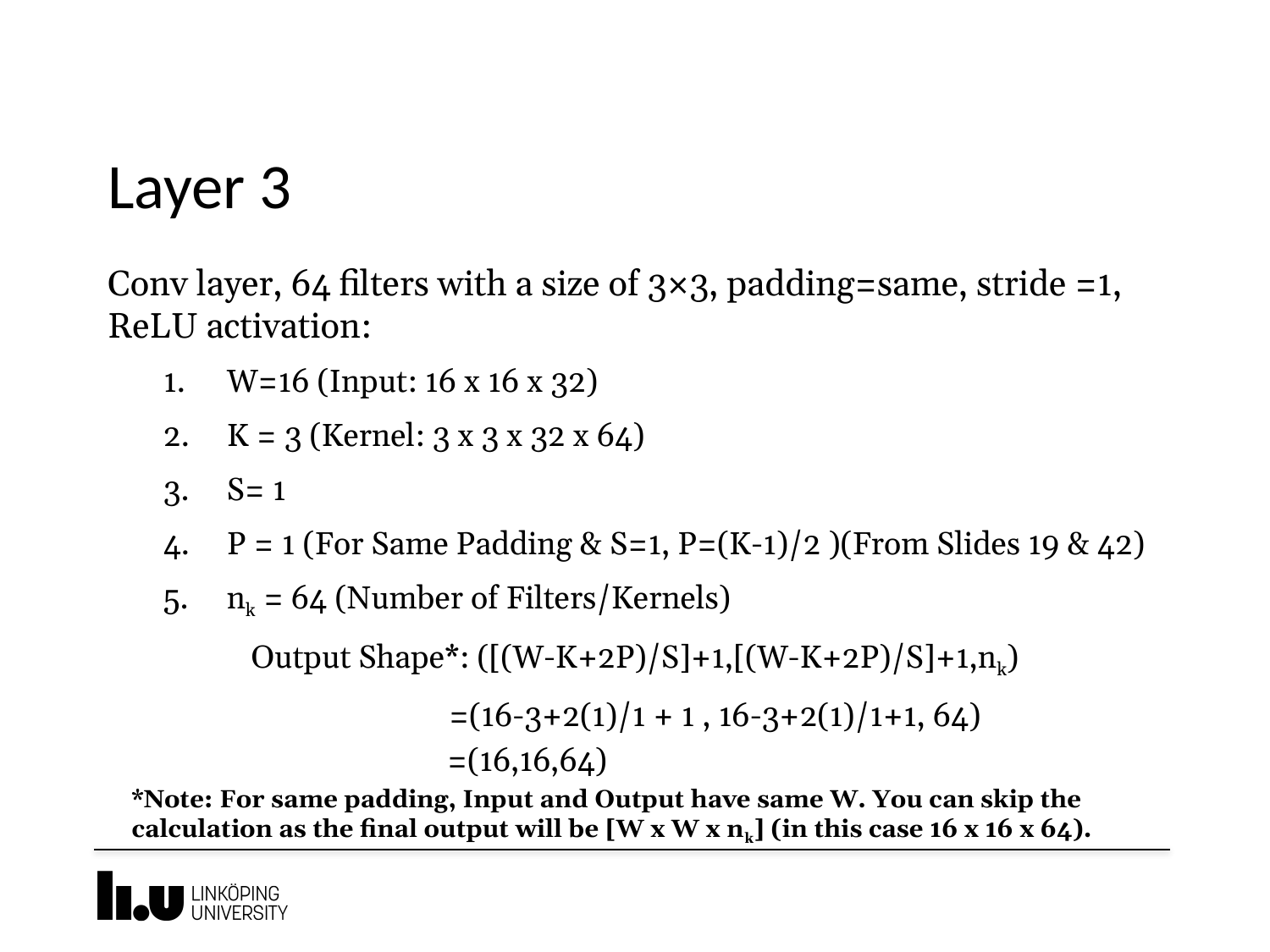

# Layer 3
Conv layer, 64 filters with a size of 3×3, padding=same, stride =1, ReLU activation:
W=16 (Input: 16 x 16 x 32)
K = 3 (Kernel: 3 x 3 x 32 x 64)
S= 1
P = 1 (For Same Padding & S=1, P=(K-1)/2 )(From Slides 19 & 42)
nk = 64 (Number of Filters/Kernels)
Output Shape*: ([(W-K+2P)/S]+1,[(W-K+2P)/S]+1,nk)
                          =(16-3+2(1)/1 + 1 , 16-3+2(1)/1+1, 64)
 =(16,16,64)
*Note: For same padding, Input and Output have same W. You can skip the calculation as the final output will be [W x W x nk] (in this case 16 x 16 x 64).